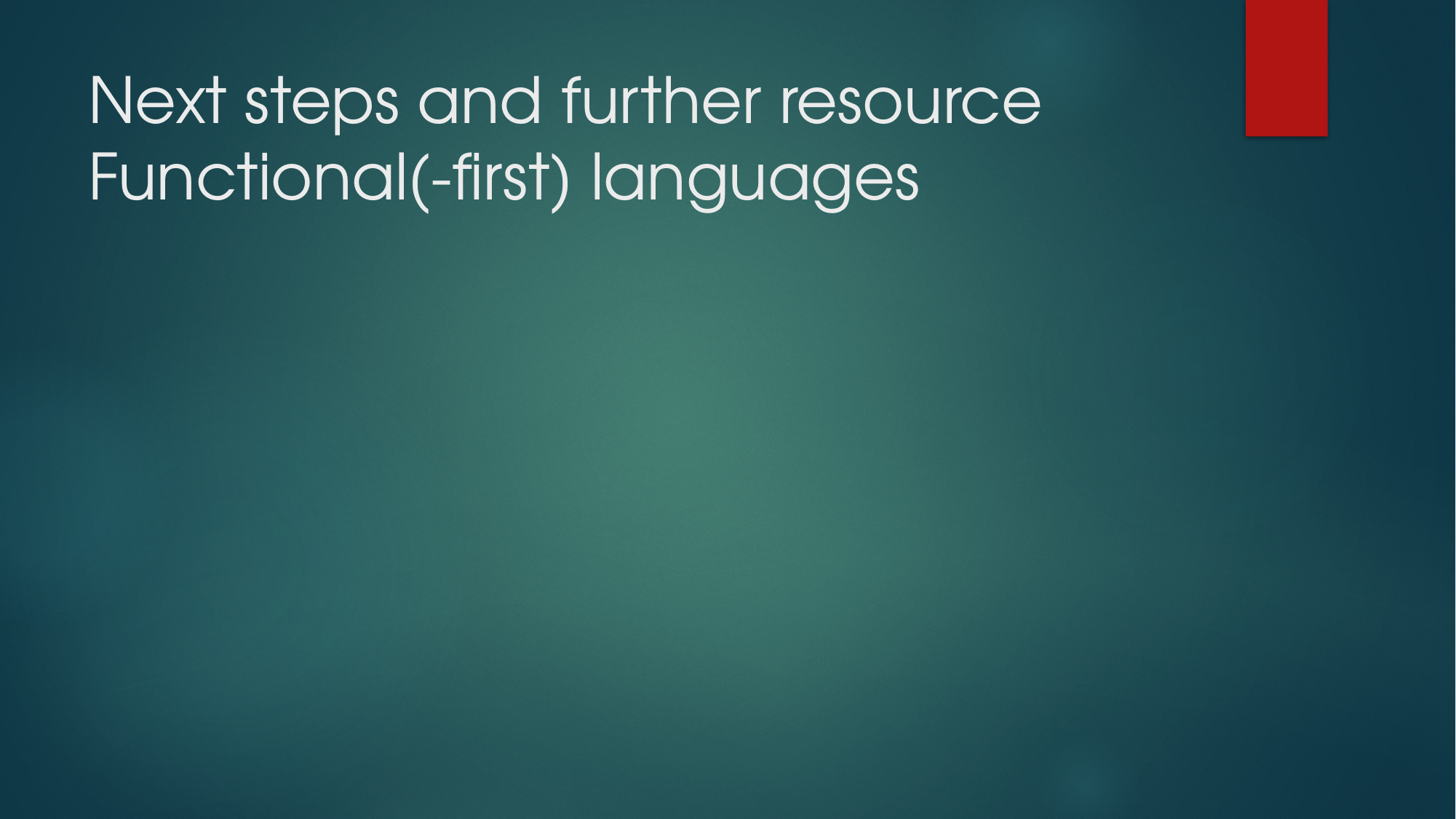

# Next steps and further resource Functional(-first) languages